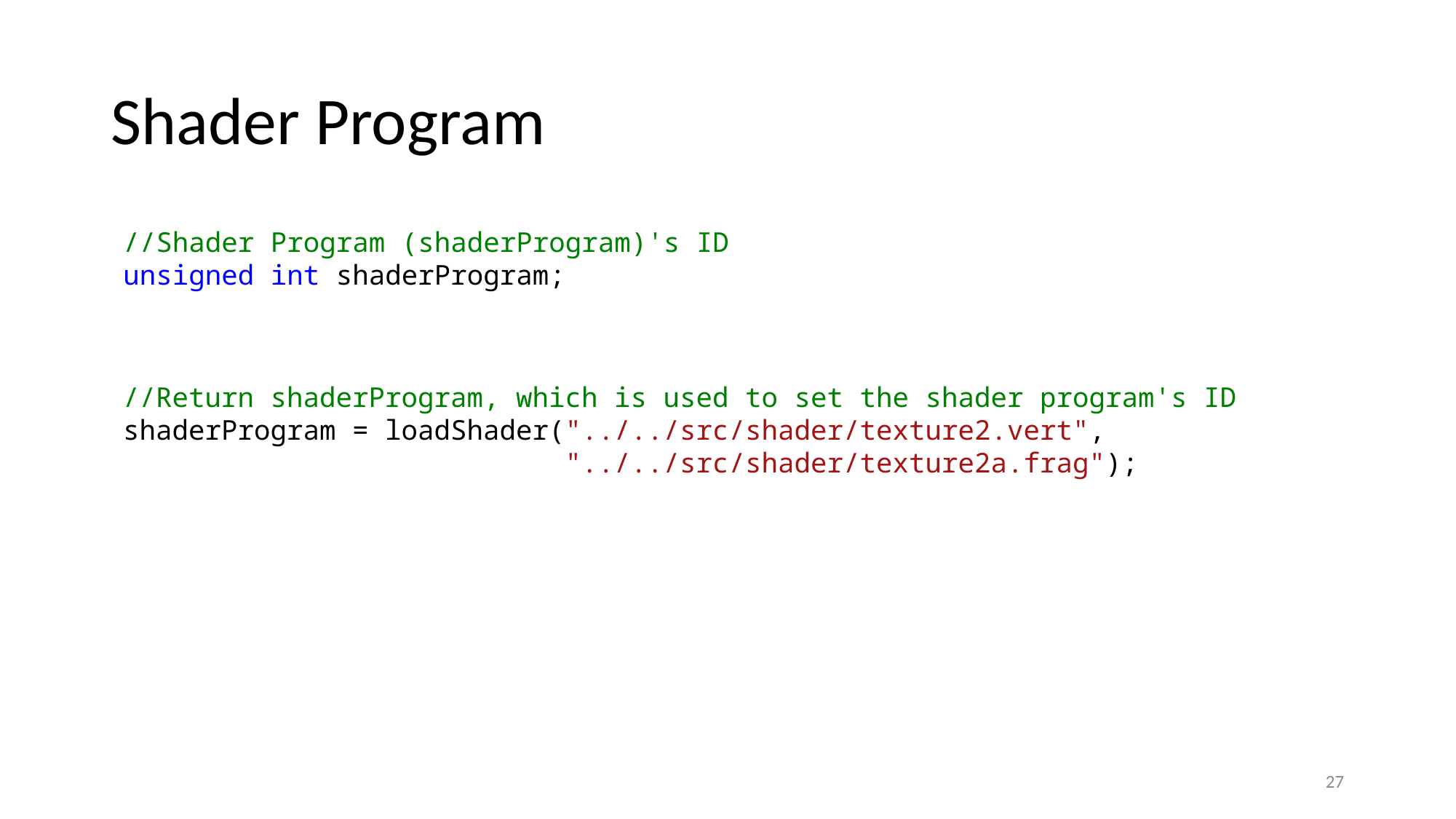

# Shader Program
//Shader Program (shaderProgram)'s ID
unsigned int shaderProgram;
//Return shaderProgram, which is used to set the shader program's ID
shaderProgram = loadShader("../../src/shader/texture2.vert",
                           "../../src/shader/texture2a.frag");
27